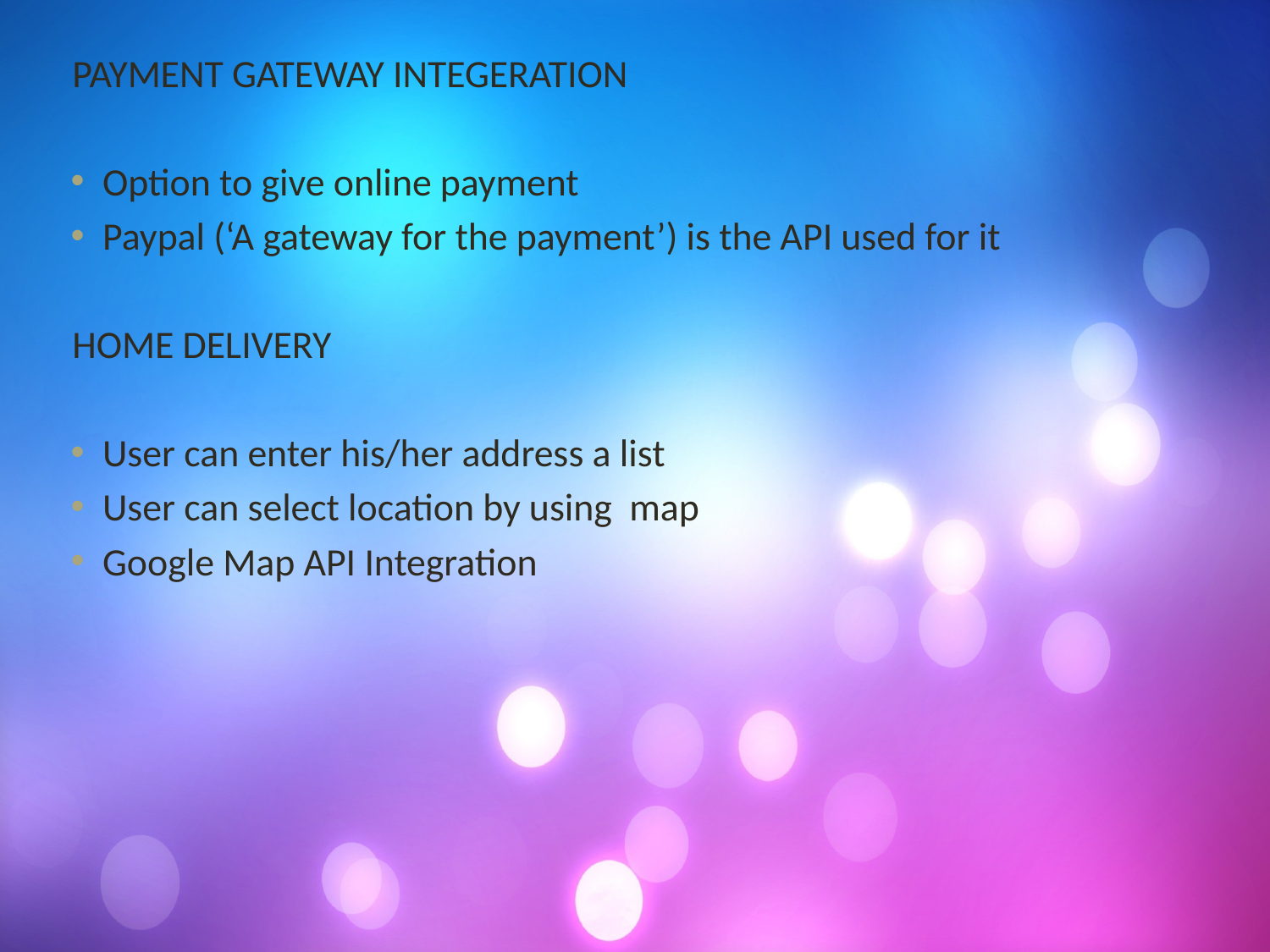

PAYMENT GATEWAY INTEGERATION

Option to give online payment
Paypal (‘A gateway for the payment’) is the API used for it

  HOME DELIVERY

User can enter his/her address a list
User can select location by using  map
Google Map API Integration